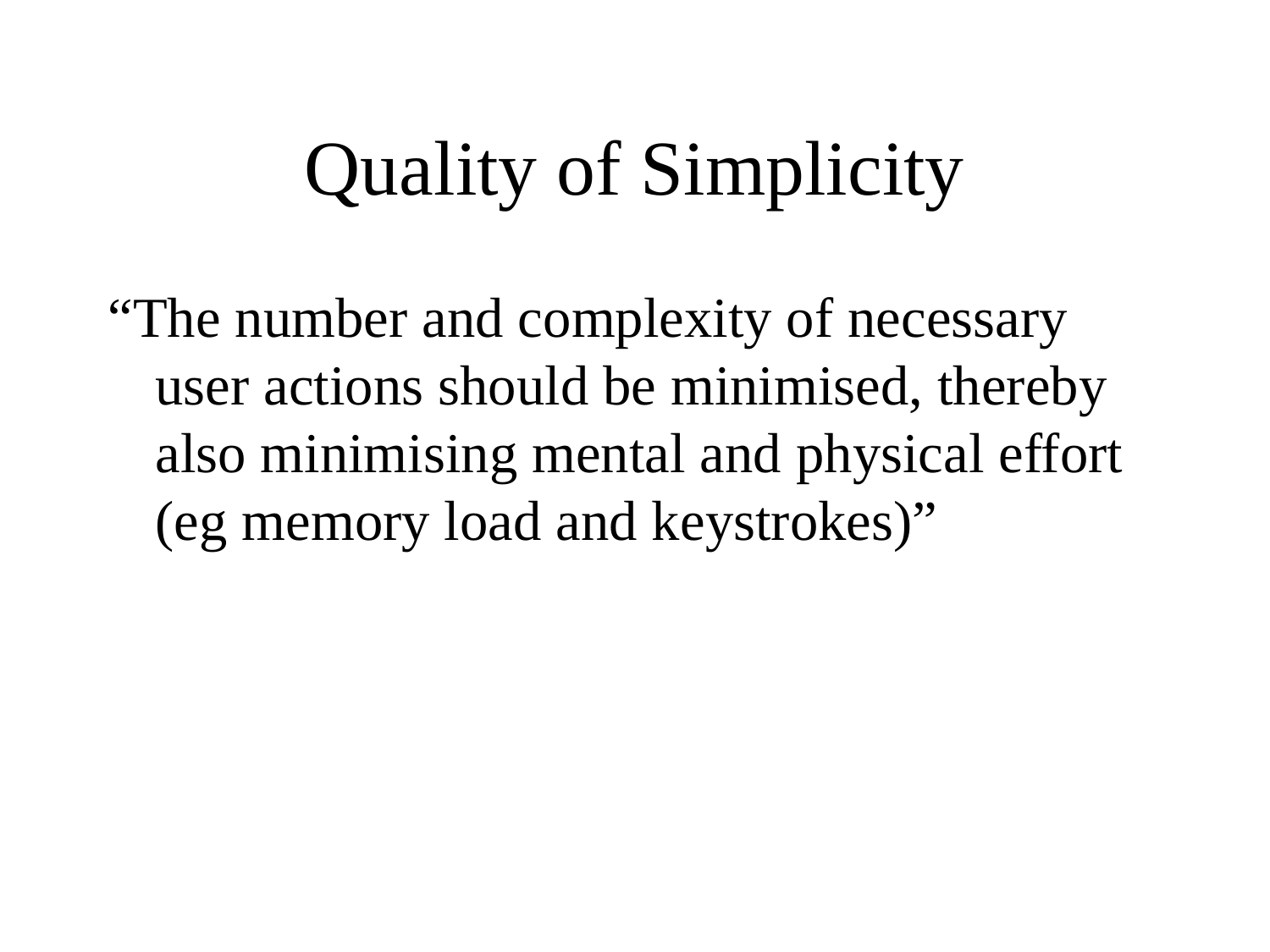

# Quality of Simplicity
“The number and complexity of necessary user actions should be minimised, thereby also minimising mental and physical effort (eg memory load and keystrokes)”